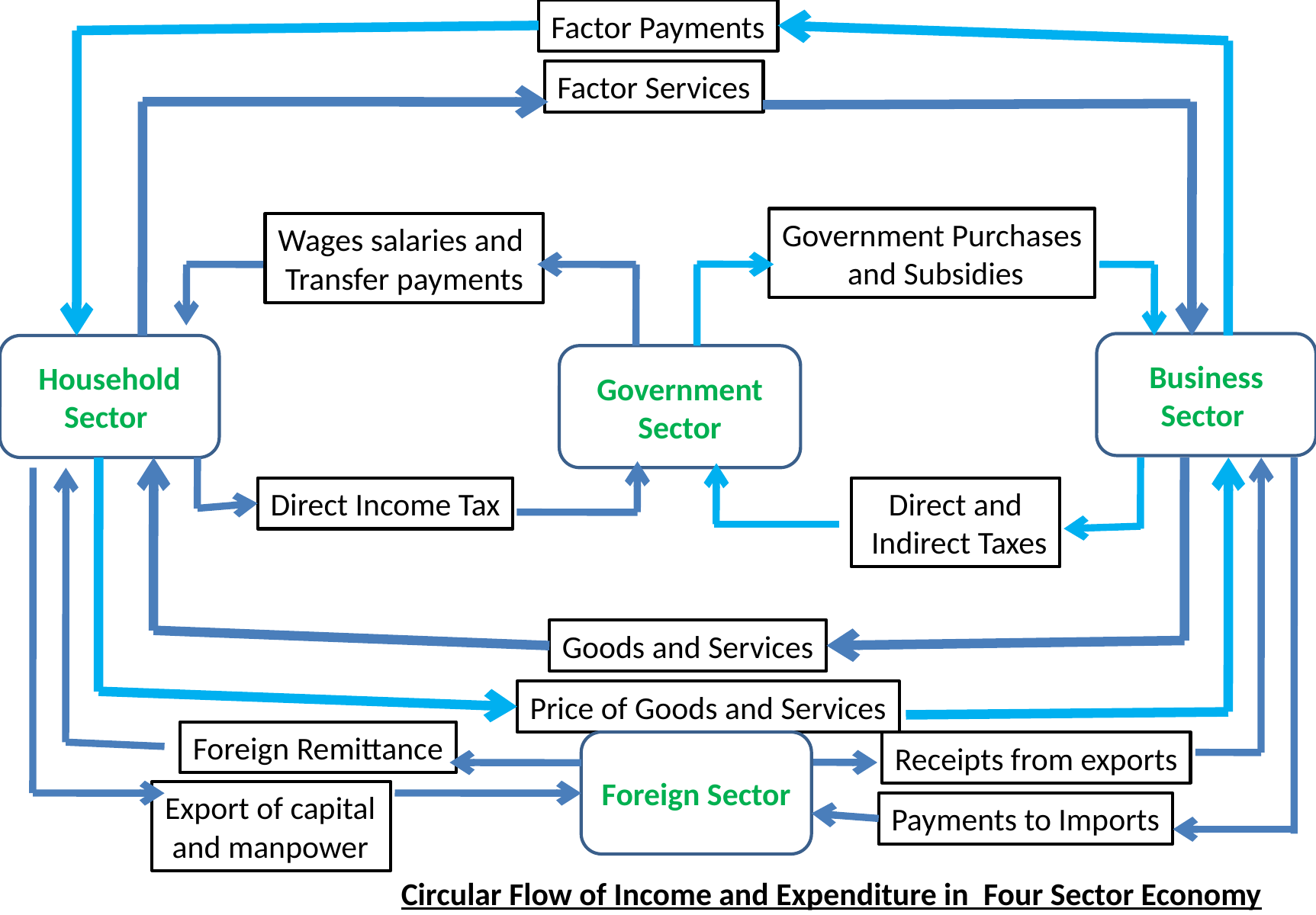

Factor Payments
Factor Services
Government Purchases
 and Subsidies
Wages salaries and
Transfer payments
Business Sector
Household Sector
Government Sector
Direct Income Tax
Direct and
 Indirect Taxes
Goods and Services
Price of Goods and Services
Foreign Remittance
Foreign Sector
Receipts from exports
Export of capital
 and manpower
Payments to Imports
Circular Flow of Income and Expenditure in  Four Sector Economy